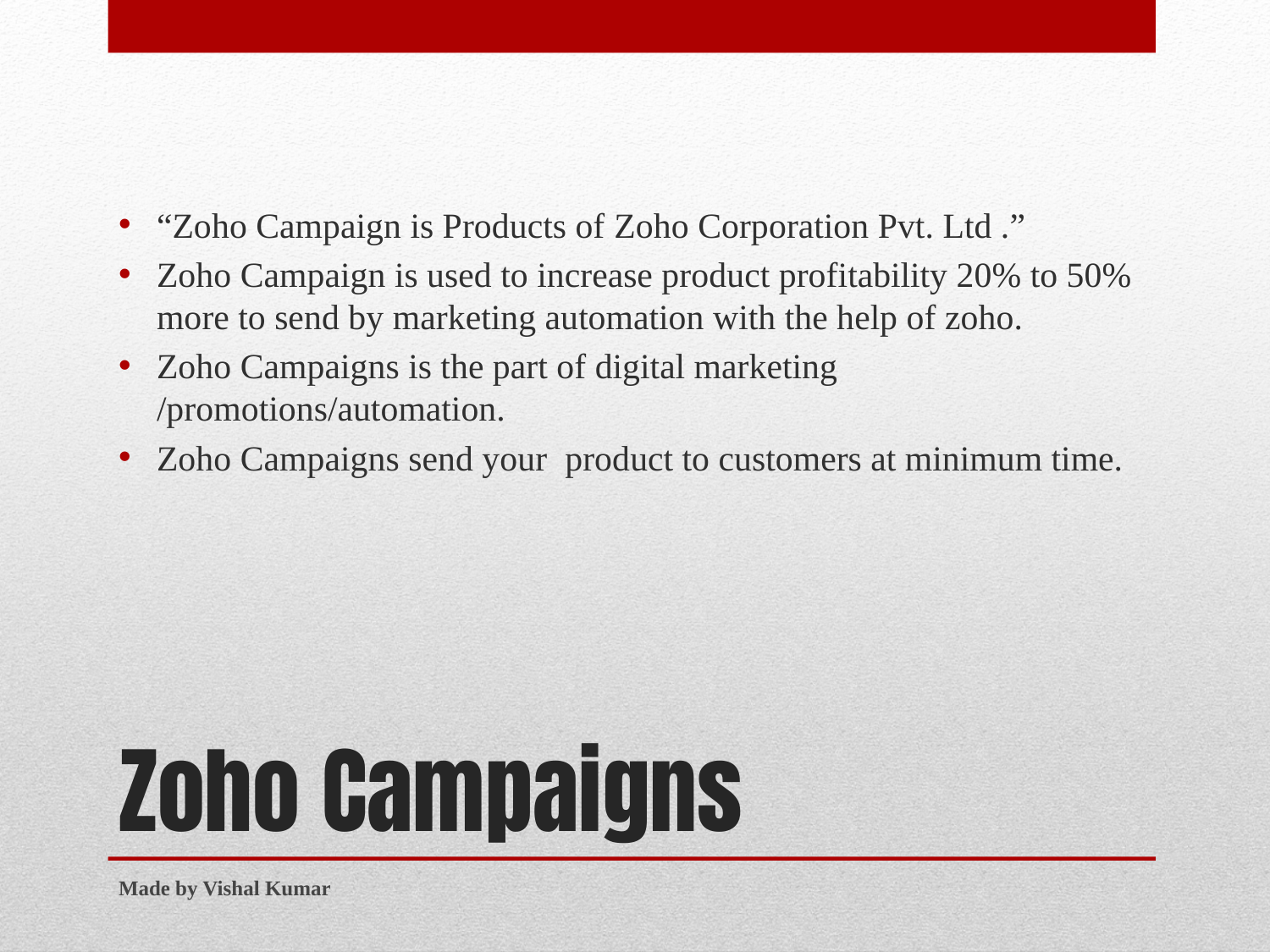

“Zoho Campaign is Products of Zoho Corporation Pvt. Ltd .”
Zoho Campaign is used to increase product profitability 20% to 50% more to send by marketing automation with the help of zoho.
Zoho Campaigns is the part of digital marketing /promotions/automation.
Zoho Campaigns send your  product to customers at minimum time.

# Zoho Campaigns
Made by Vishal Kumar